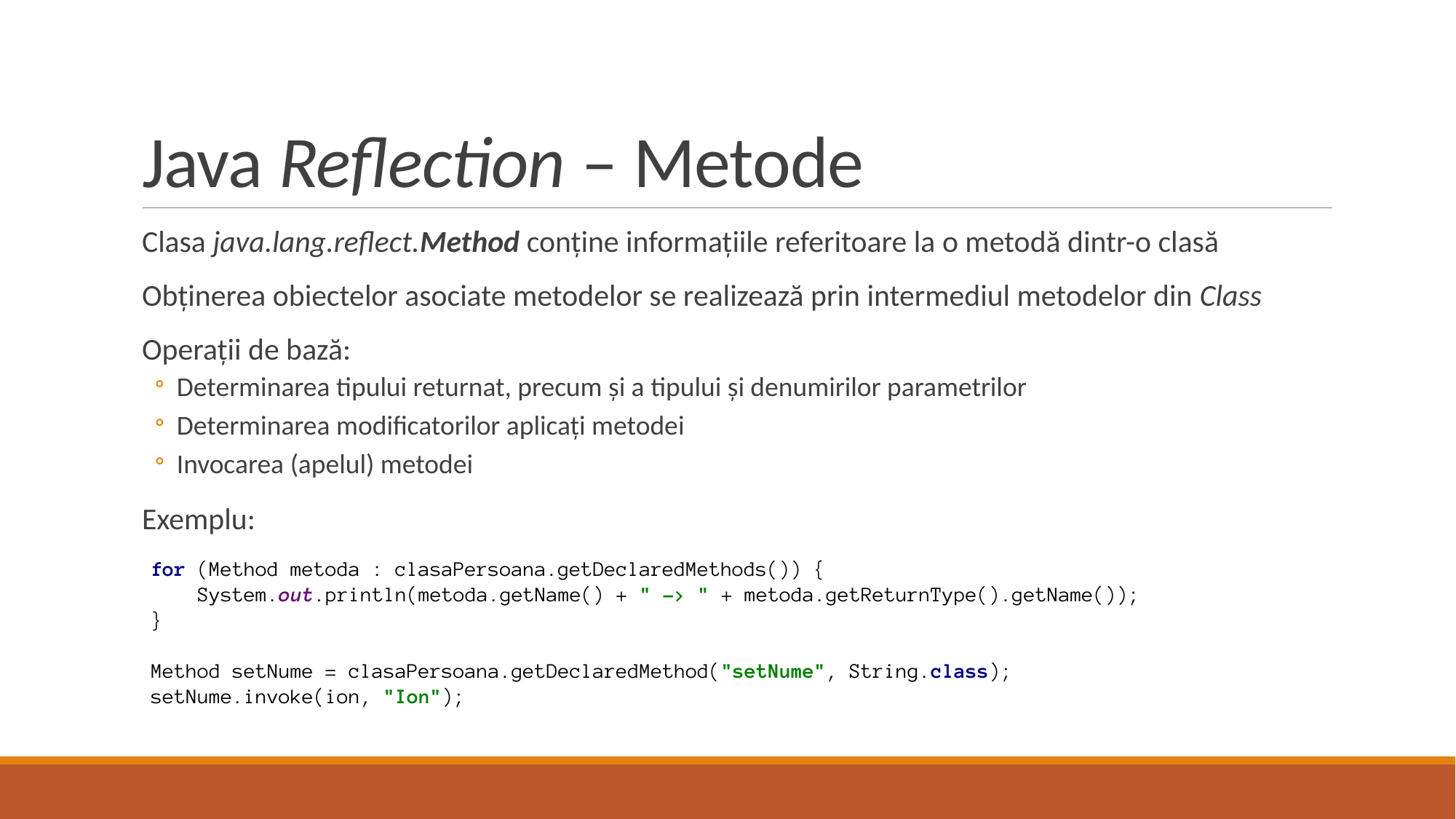

# Java Reflection – Metode
Clasa java.lang.reflect.Method conține informațiile referitoare la o metodă dintr-o clasă
Obținerea obiectelor asociate metodelor se realizează prin intermediul metodelor din Class
Operații de bază:
Determinarea tipului returnat, precum și a tipului și denumirilor parametrilor
Determinarea modificatorilor aplicați metodei
Invocarea (apelul) metodei
Exemplu:
for (Method metoda : clasaPersoana.getDeclaredMethods()) {
    System.out.println(metoda.getName() + " -> " + metoda.getReturnType().getName());
}
Method setNume = clasaPersoana.getDeclaredMethod("setNume", String.class);
setNume.invoke(ion, "Ion");